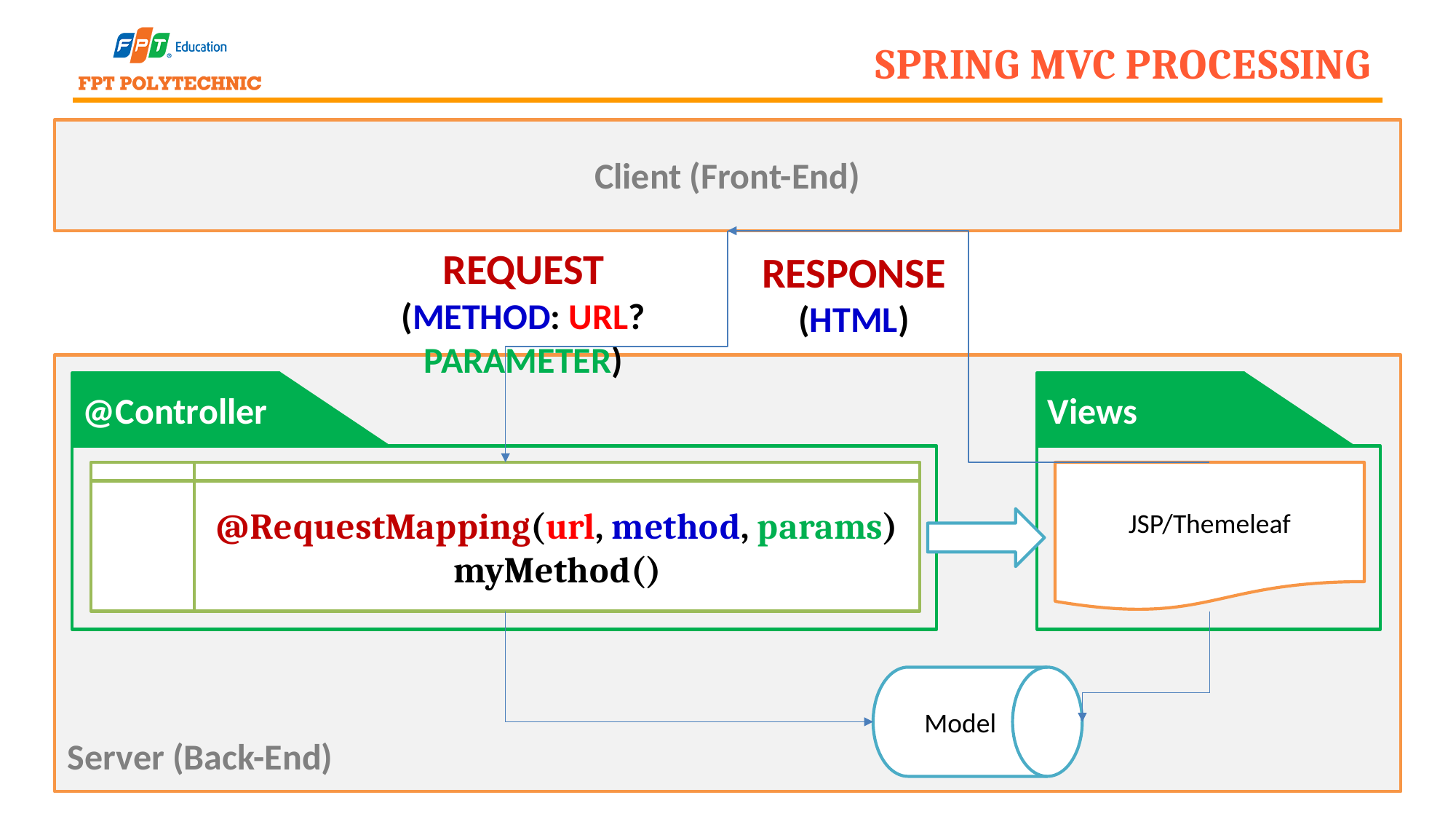

# Spring MVC Processing

Client (Front-End)
Request
(Method: URL?Parameter)
Response
(HTML)

@Controller

Views

@RequestMapping(url, method, params)
myMethod()
JSP/Themeleaf

Model
Server (Back-End)